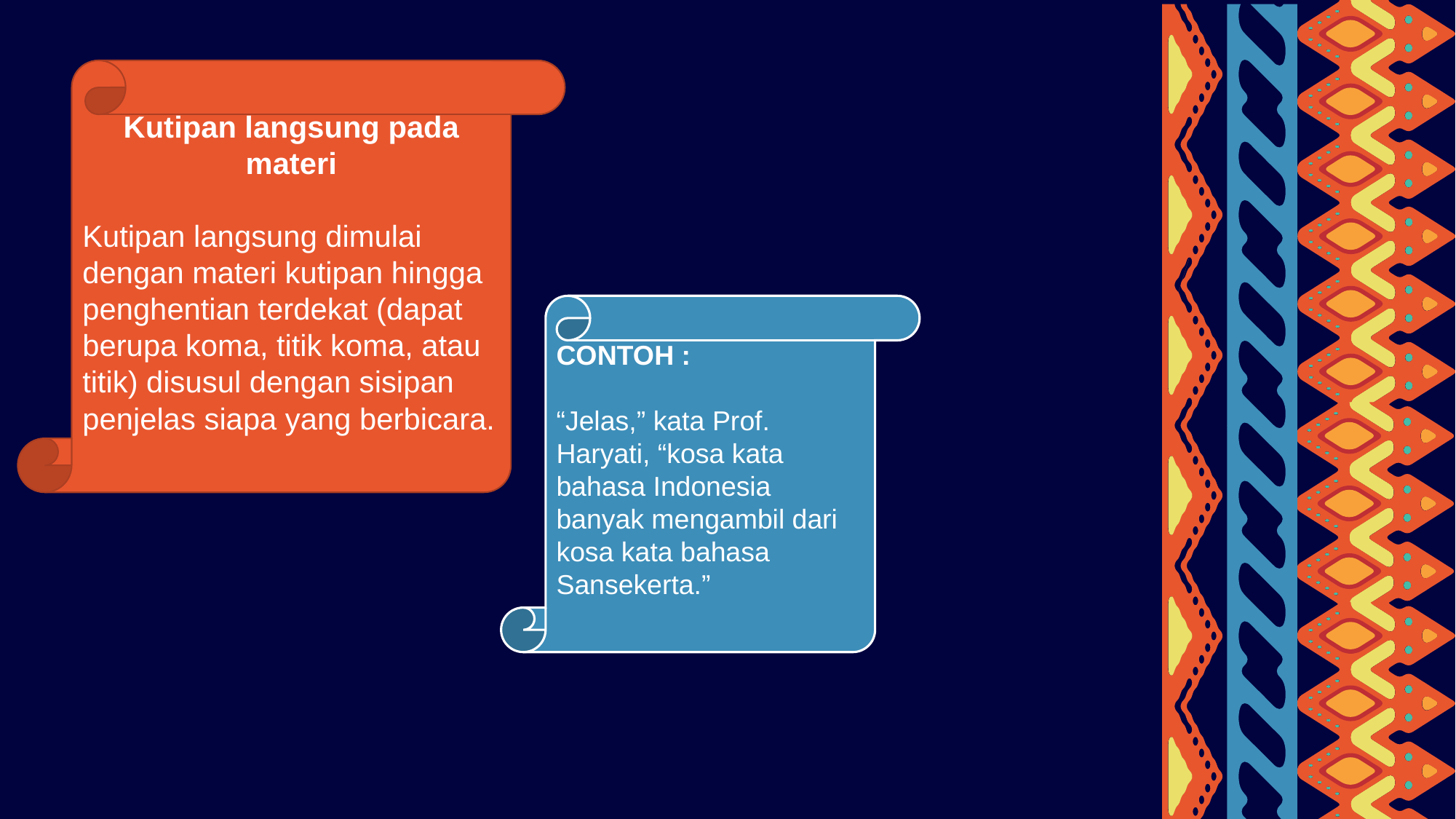

Kutipan langsung pada materi

Kutipan langsung dimulai dengan materi kutipan hingga penghentian terdekat (dapat berupa koma, titik koma, atau titik) disusul dengan sisipan penjelas siapa yang berbicara.

CONTOH :

“Jelas,” kata Prof. Haryati, “kosa kata bahasa Indonesia banyak mengambil dari kosa kata bahasa Sansekerta.”